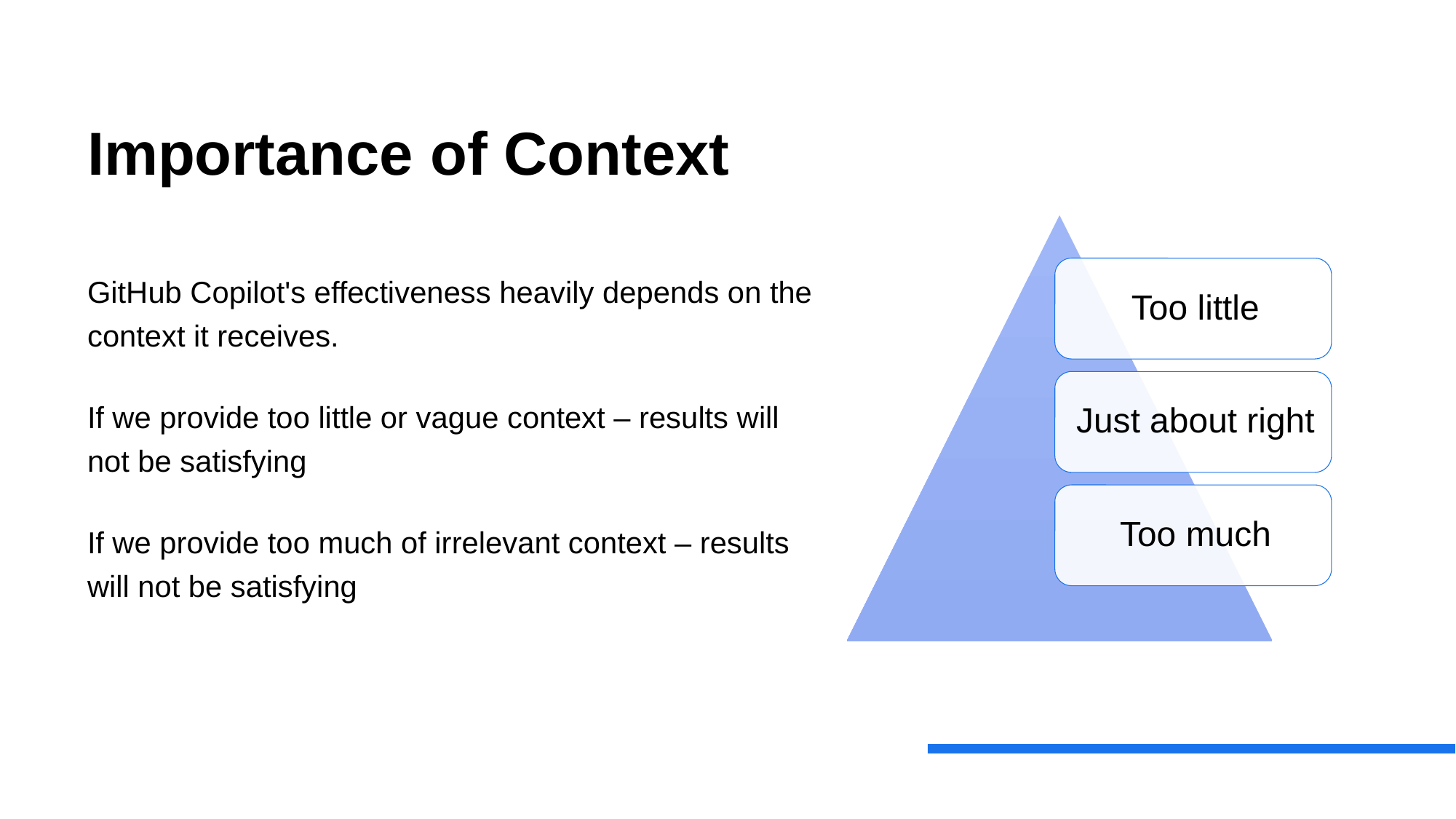

# Importance of Context
Too little
Just about right
Too much
GitHub Copilot's effectiveness heavily depends on the context it receives.
If we provide too little or vague context – results will not be satisfying
If we provide too much of irrelevant context – results will not be satisfying